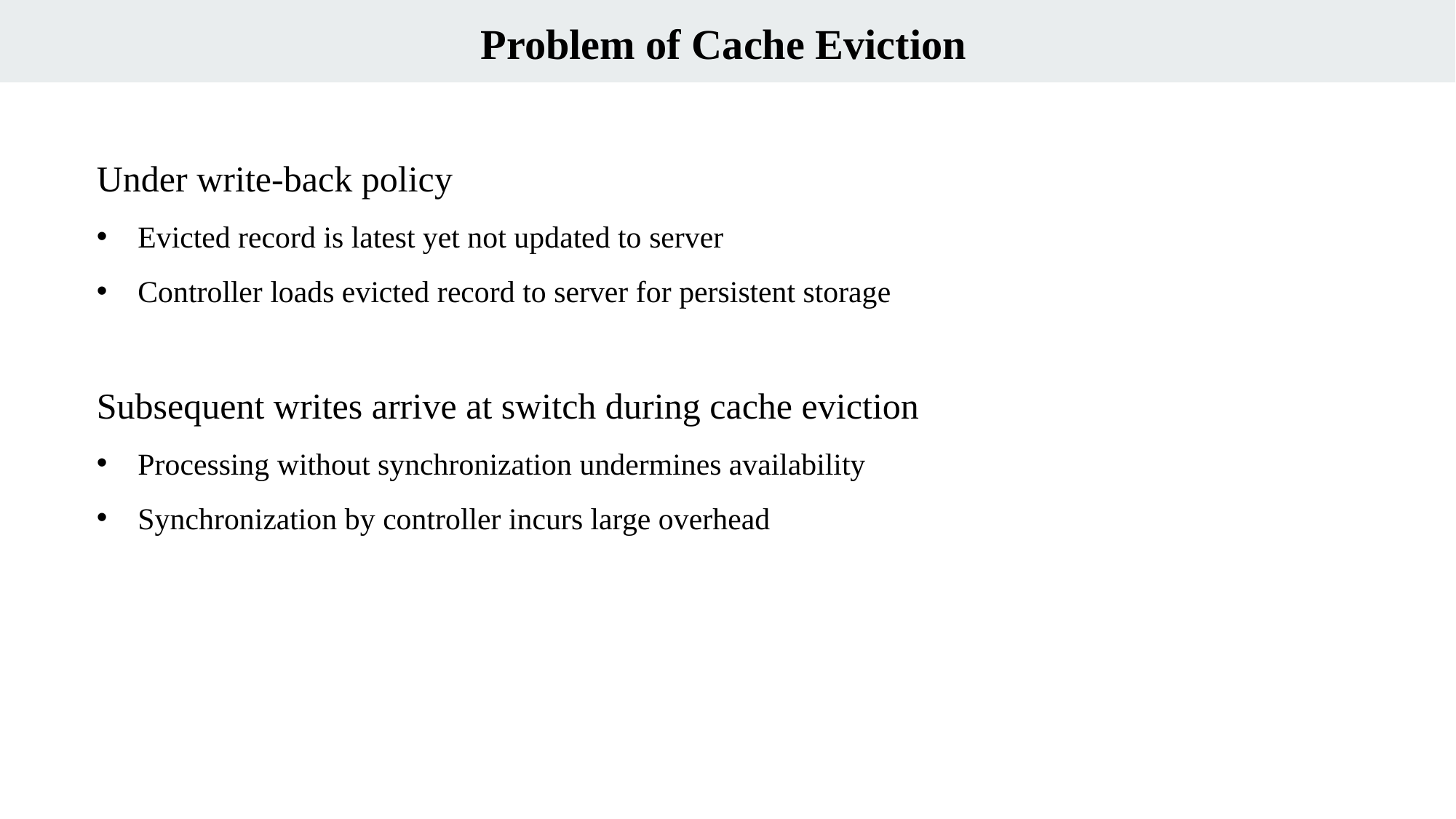

Problem of Cache Eviction
Under write-back policy
Evicted record is latest yet not updated to server
Controller loads evicted record to server for persistent storage
Subsequent writes arrive at switch during cache eviction
Processing without synchronization undermines availability
Synchronization by controller incurs large overhead